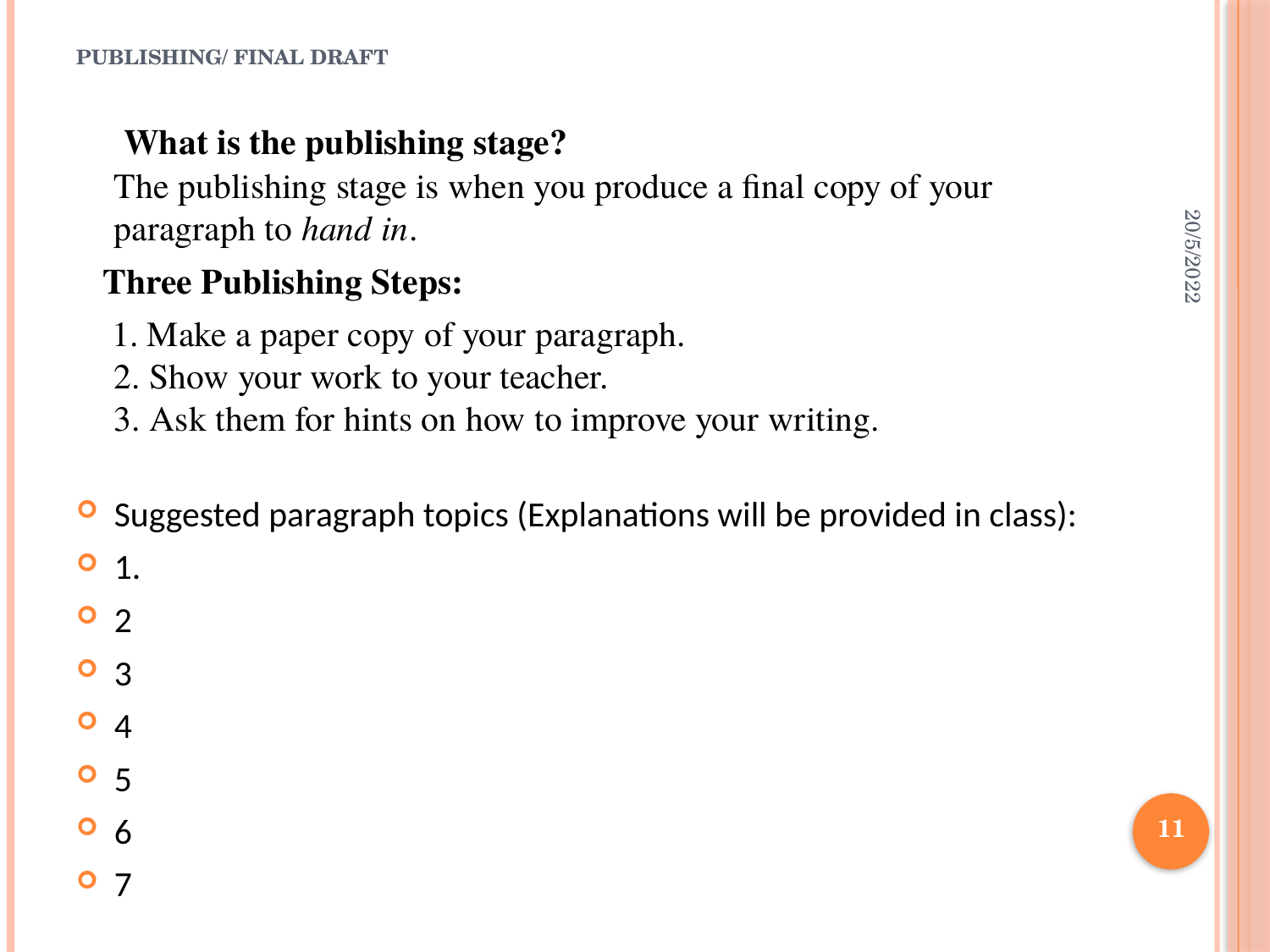

# Publishing/ Final Draft
    What is the publishing stage?
The publishing stage is when you produce a final copy of your paragraph to hand in.
   Three Publishing Steps:
    1. Make a paper copy of your paragraph.
2. Show your work to your teacher.
3. Ask them for hints on how to improve your writing.
Suggested paragraph topics (Explanations will be provided in class):
1.
2
3
4
5
6
7

20/5/2022

11